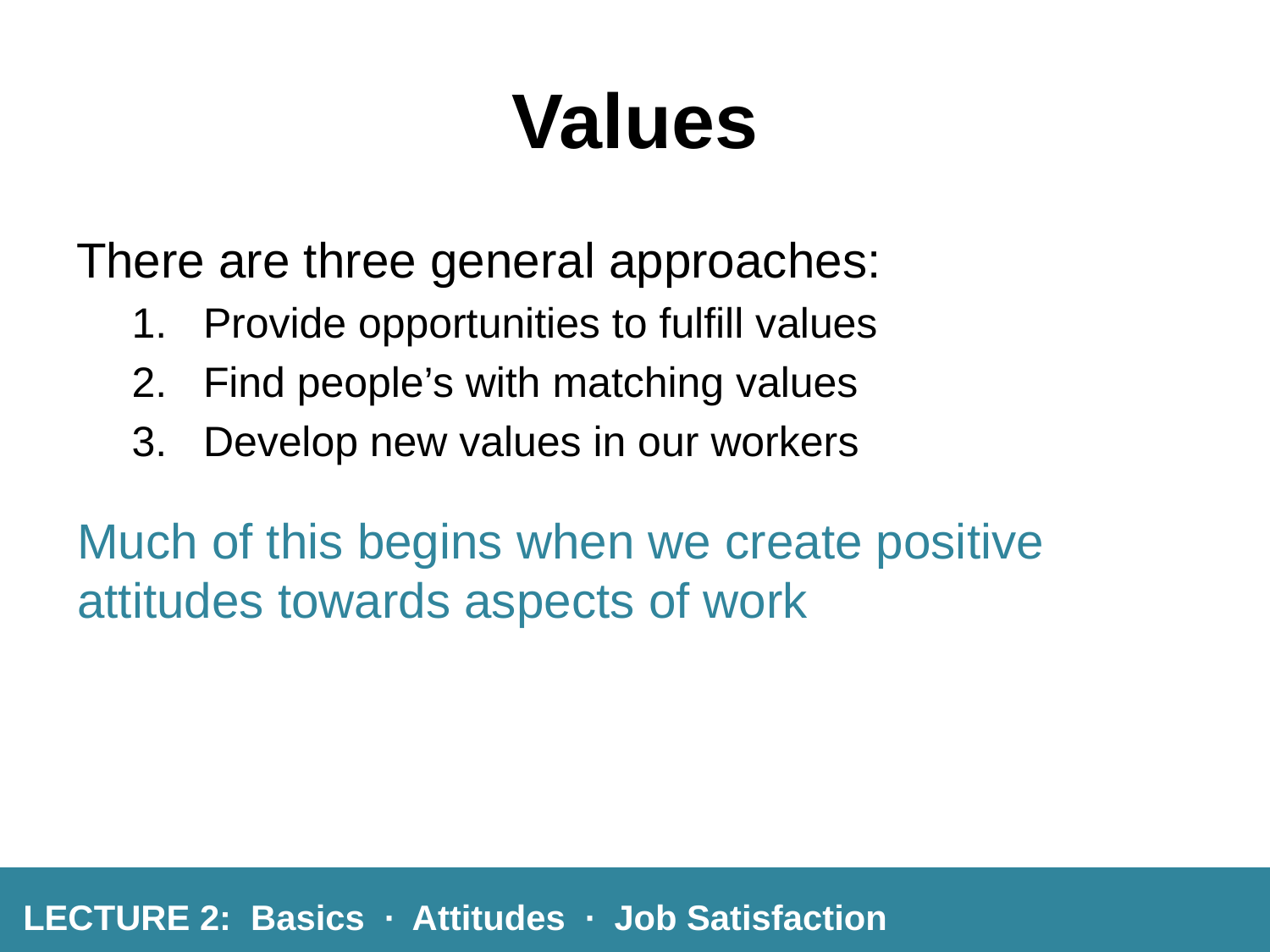

# Values
There are three general approaches:
Provide opportunities to fulfill values
Find people’s with matching values
Develop new values in our workers

Much of this begins when we create positive attitudes towards aspects of work
LECTURE 2:  Basics  ∙  Attitudes  ∙  Job Satisfaction